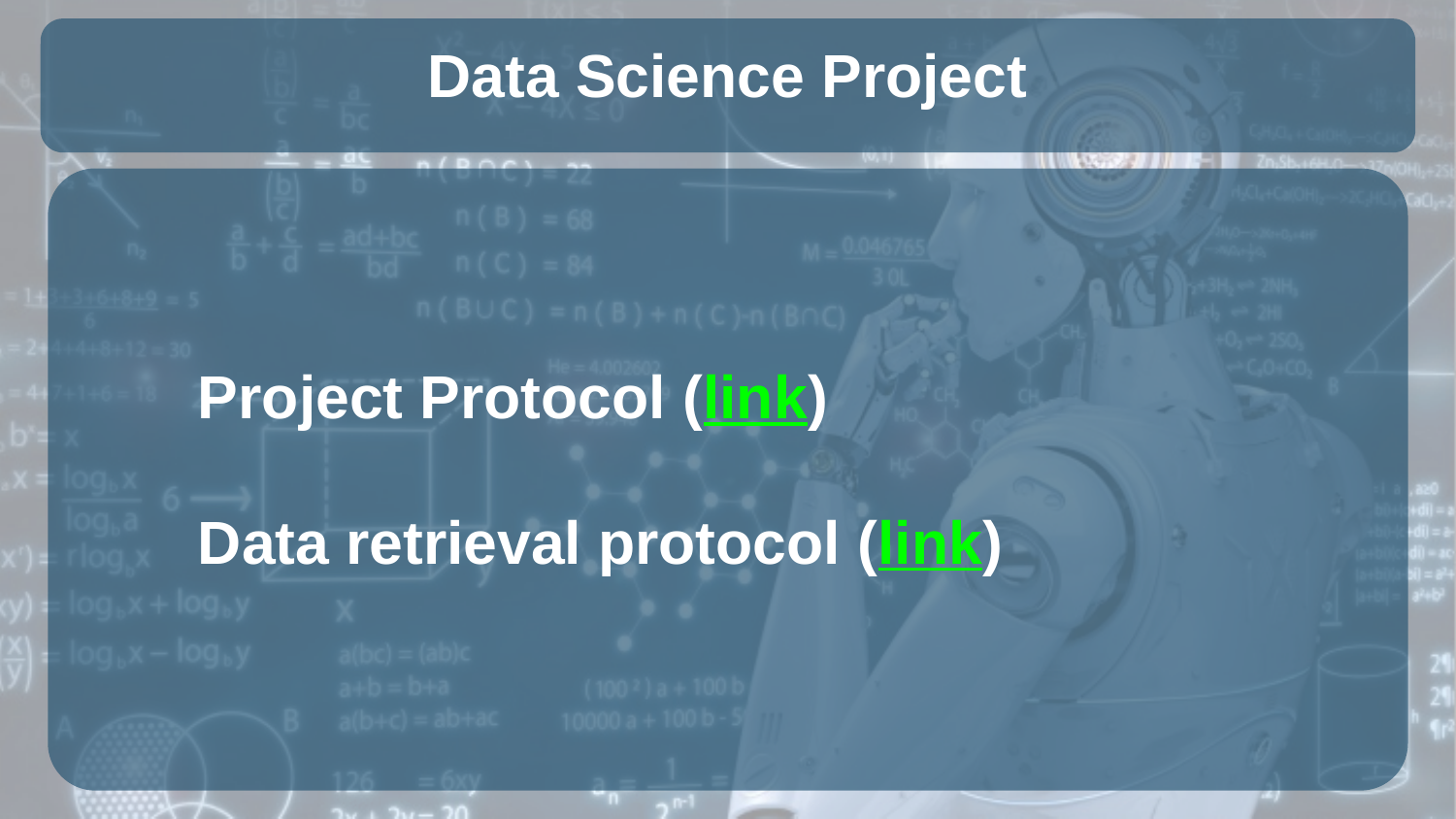

Data Science Project
Project Protocol (link)

Data retrieval protocol (link)